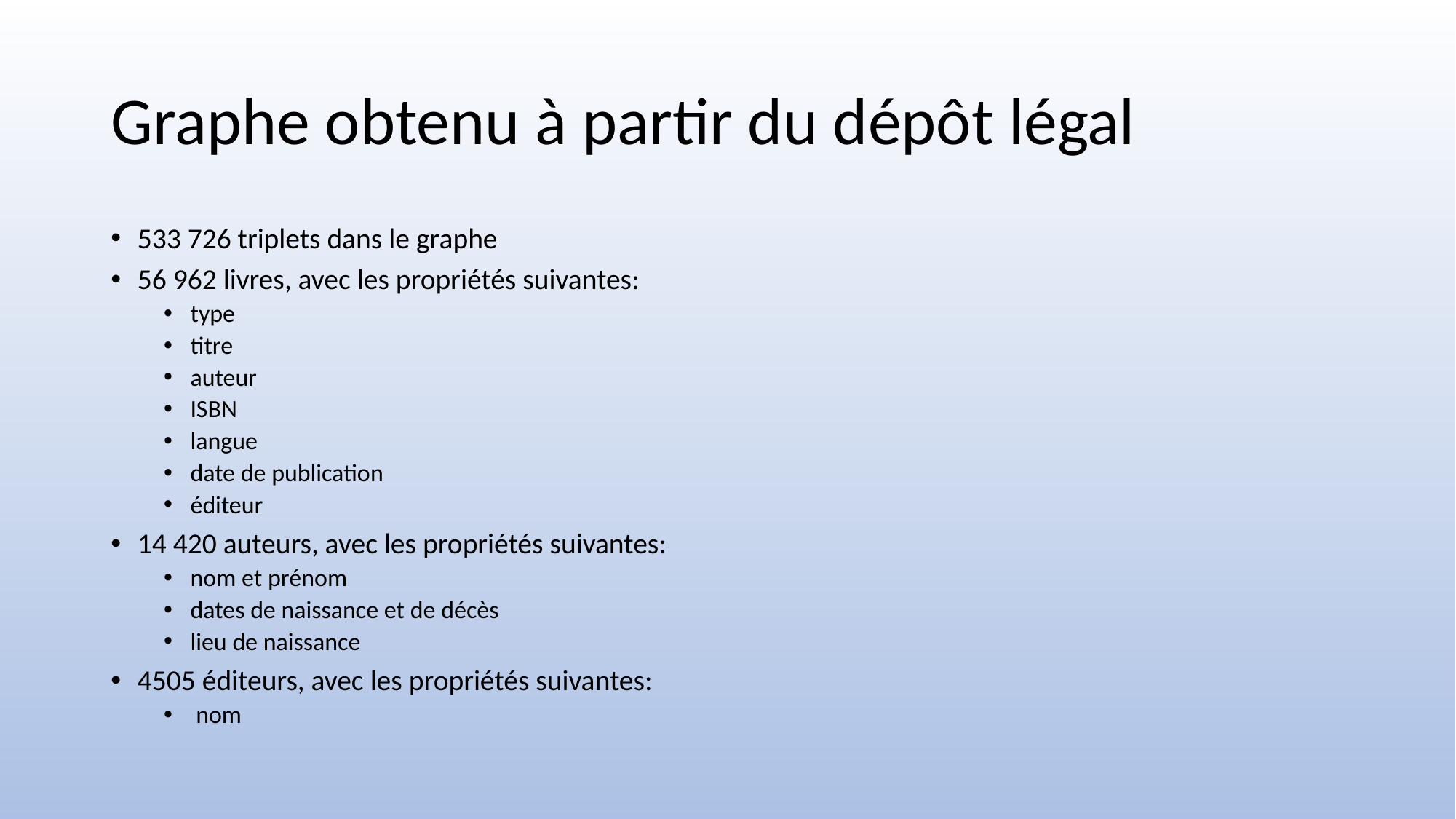

# Graphe obtenu à partir du dépôt légal
533 726 triplets dans le graphe
56 962 livres, avec les propriétés suivantes:
type
titre
auteur
ISBN
langue
date de publication
éditeur
14 420 auteurs, avec les propriétés suivantes:
nom et prénom
dates de naissance et de décès
lieu de naissance
4505 éditeurs, avec les propriétés suivantes:
 nom